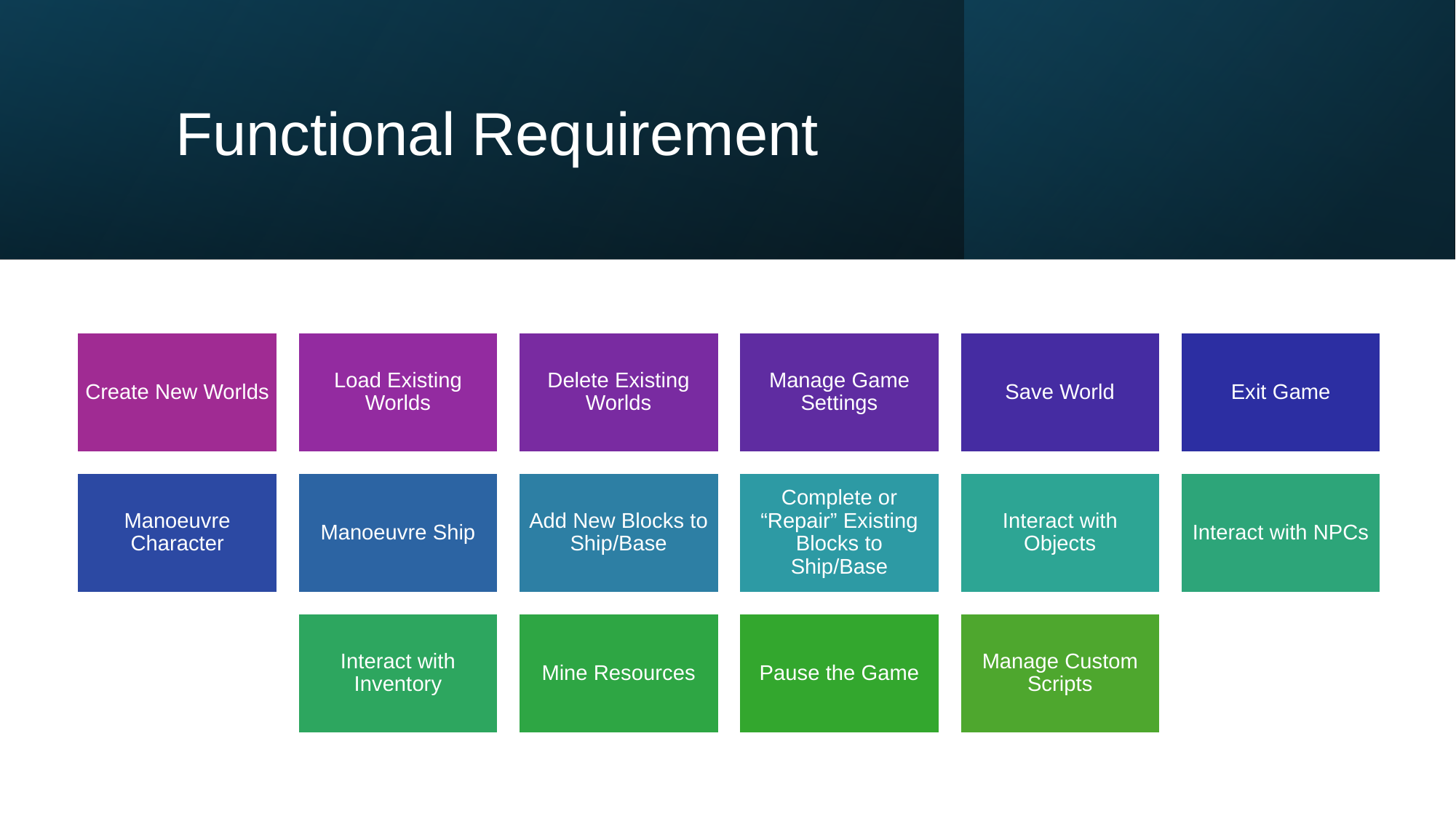

# Functional Requirement

Create New Worlds
Load Existing Worlds
Delete Existing Worlds
Manage Game Settings
Save World
Exit Game
Manoeuvre Character
Manoeuvre Ship
Add New Blocks to Ship/Base
Complete or “Repair” Existing Blocks to Ship/Base
Interact with Objects
Interact with NPCs
Interact with Inventory
Mine Resources
Pause the Game
Manage Custom Scripts